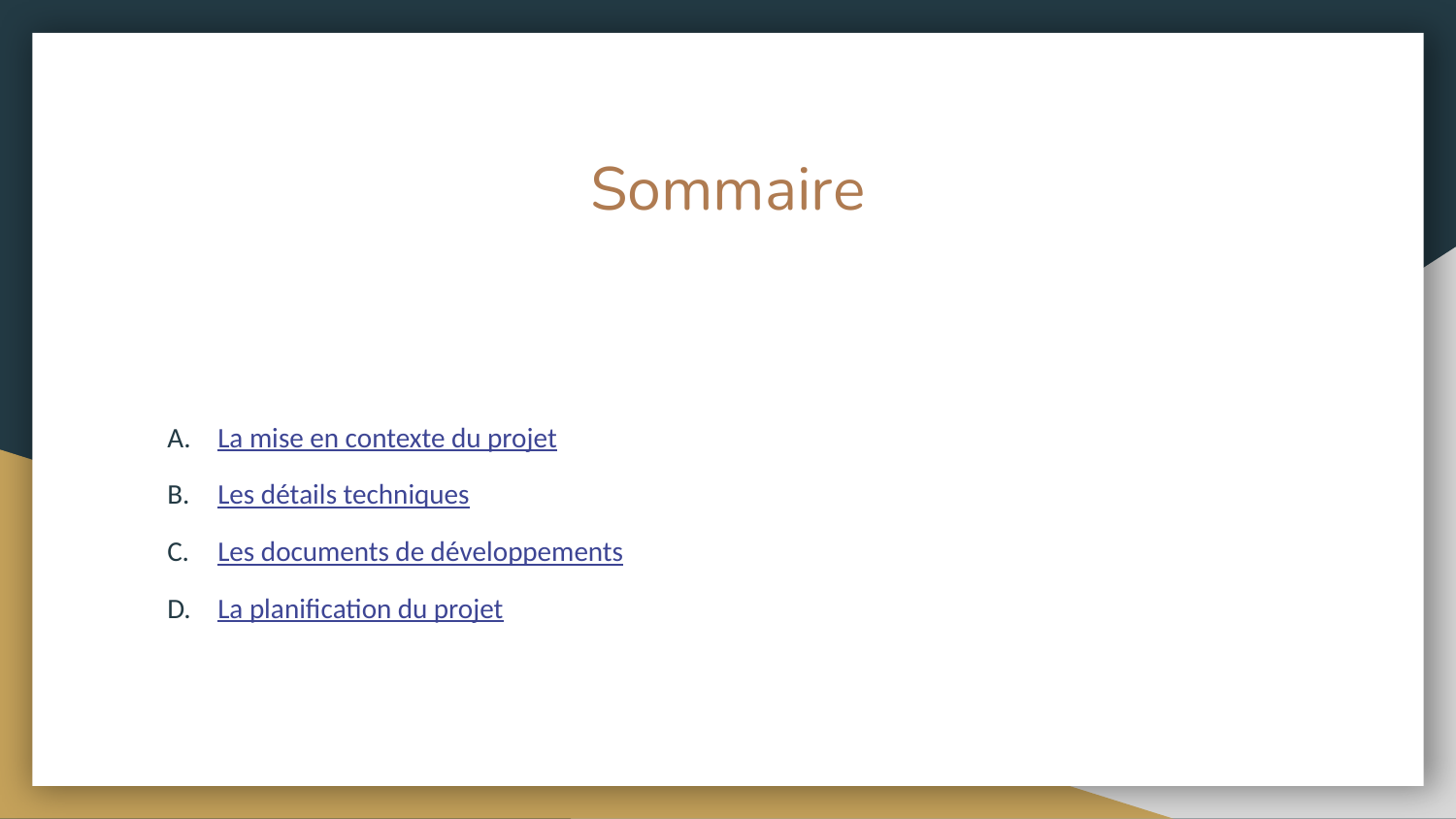

# Sommaire
La mise en contexte du projet
Les détails techniques
Les documents de développements
La planification du projet